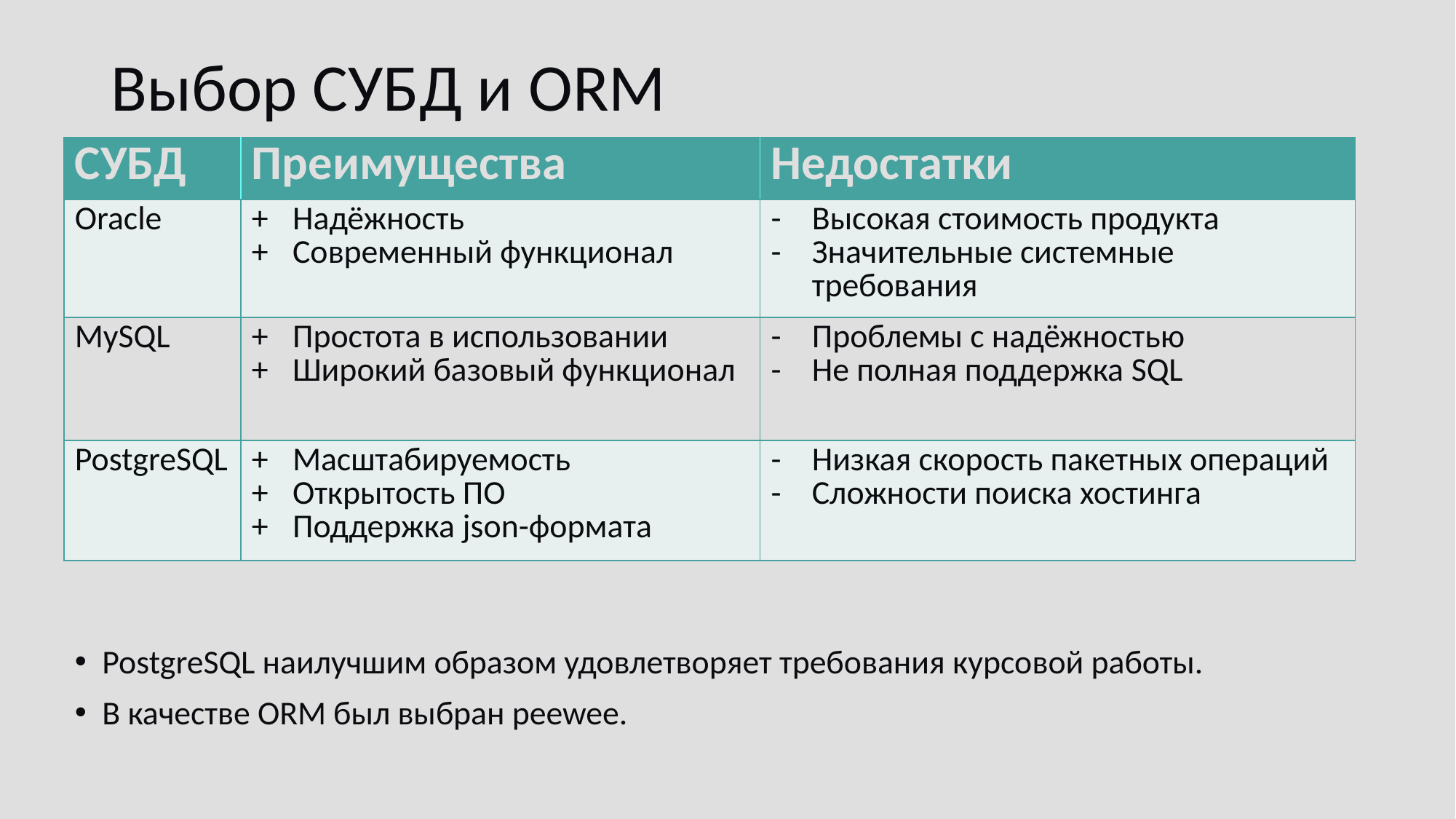

# Выбор СУБД и ORM
| СУБД | Преимущества | Недостатки |
| --- | --- | --- |
| Oracle | Надёжность Современный функционал | Высокая стоимость продукта Значительные системные требования |
| MySQL | Простота в использовании Широкий базовый функционал | Проблемы с надёжностью Не полная поддержка SQL |
| PostgreSQL | Масштабируемость Открытость ПО Поддержка json-формата | Низкая скорость пакетных операций Сложности поиска хостинга |
PostgreSQL наилучшим образом удовлетворяет требования курсовой работы.
В качестве ORM был выбран peewee.